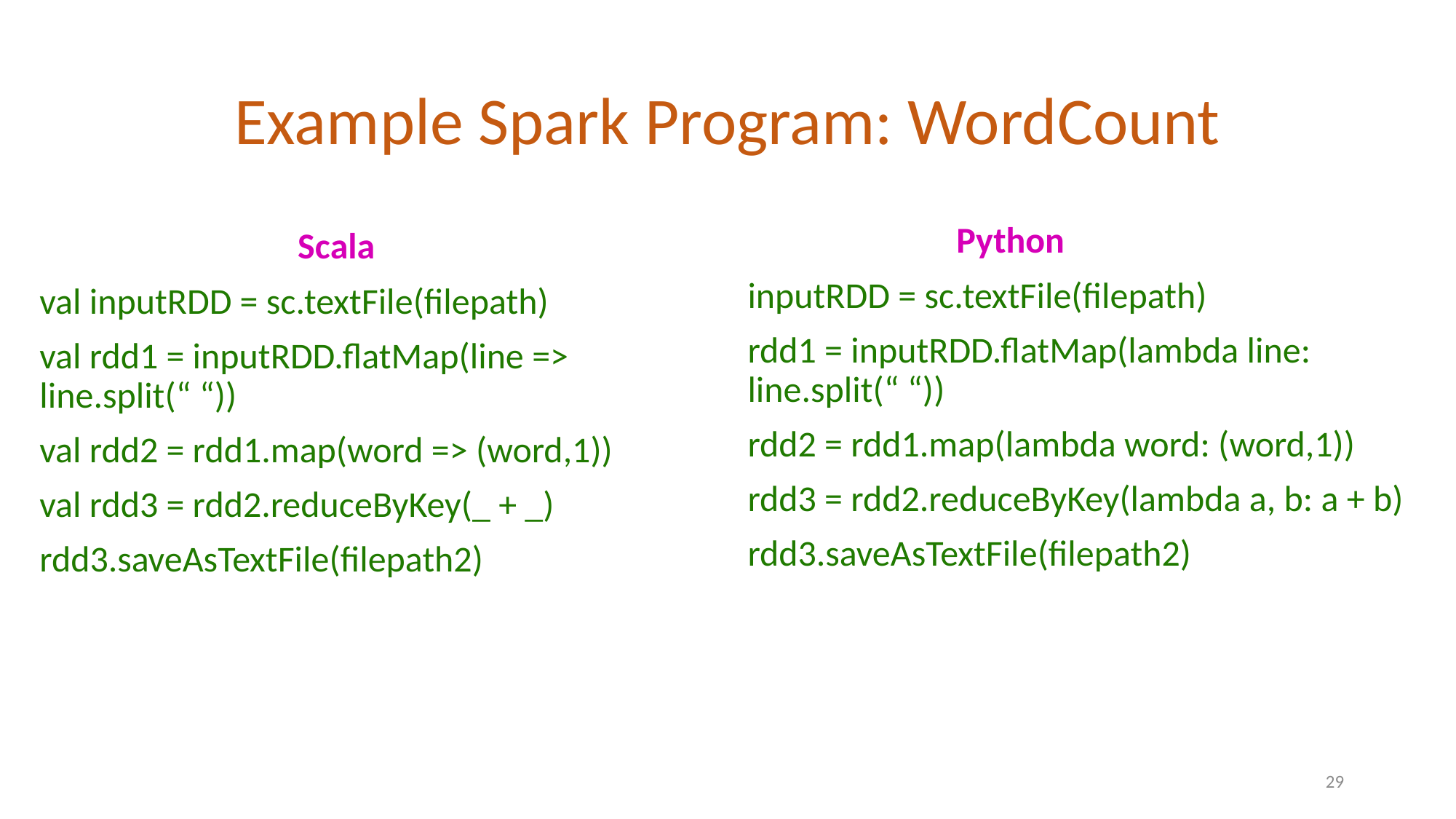

# Example Spark Program: WordCount
Python
Scala
inputRDD = sc.textFile(filepath)
rdd1 = inputRDD.flatMap(lambda line: line.split(“ “))
rdd2 = rdd1.map(lambda word: (word,1))
rdd3 = rdd2.reduceByKey(lambda a, b: a + b)
rdd3.saveAsTextFile(filepath2)
val inputRDD = sc.textFile(filepath)
val rdd1 = inputRDD.flatMap(line => line.split(“ “))
val rdd2 = rdd1.map(word => (word,1))
val rdd3 = rdd2.reduceByKey(_ + _)
rdd3.saveAsTextFile(filepath2)
29